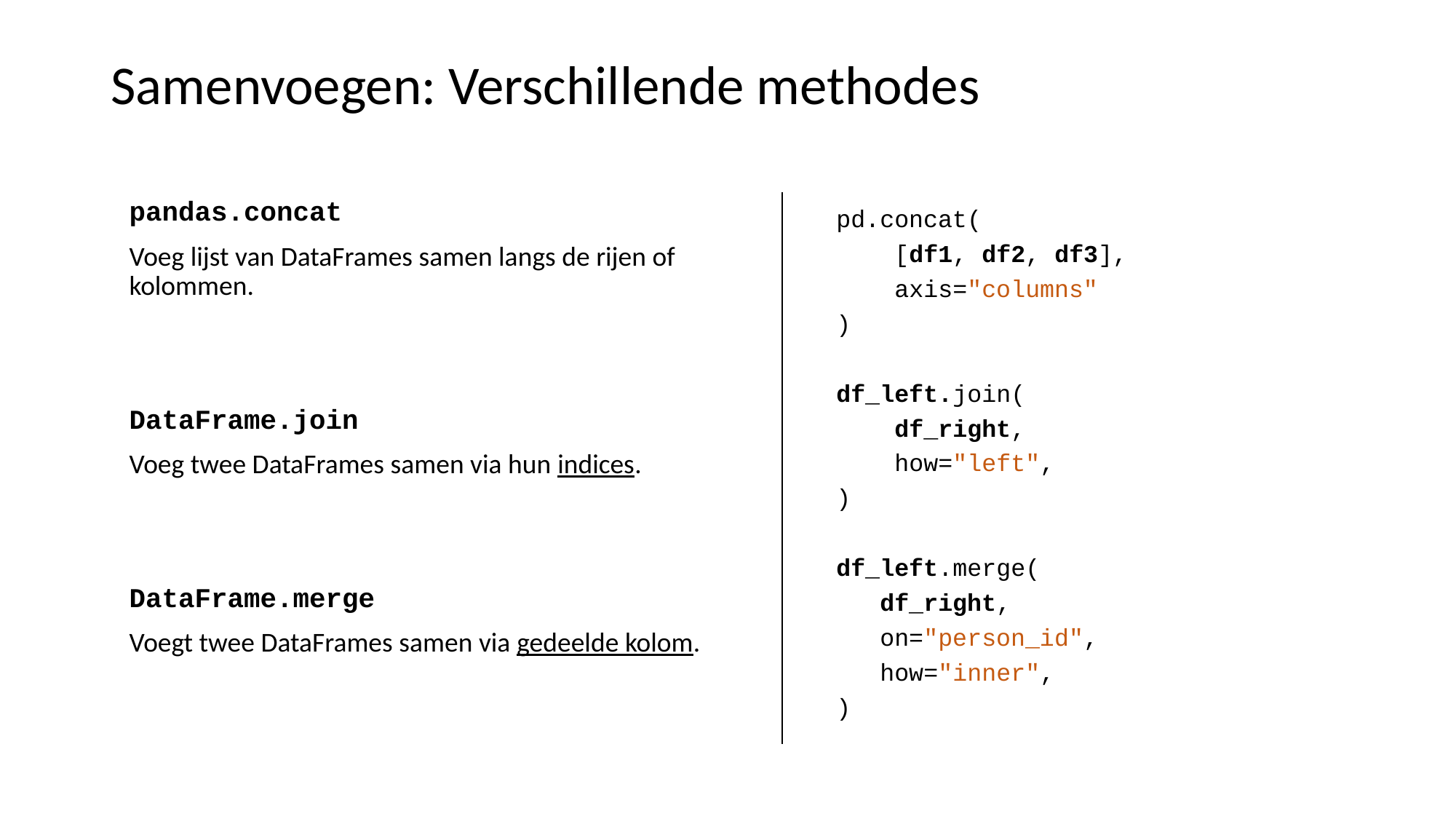

# Samenvoegen: Verschillende methodes
pandas.concat
Voeg lijst van DataFrames samen langs de rijen of kolommen.

DataFrame.join
Voeg twee DataFrames samen via hun indices.

DataFrame.merge
Voegt twee DataFrames samen via gedeelde kolom.
pd.concat(
    [df1, df2, df3],
    axis="columns"
)

df_left.join(
    df_right,
    how="left",
)

df_left.merge(
   df_right,
   on="person_id",
   how="inner",
)